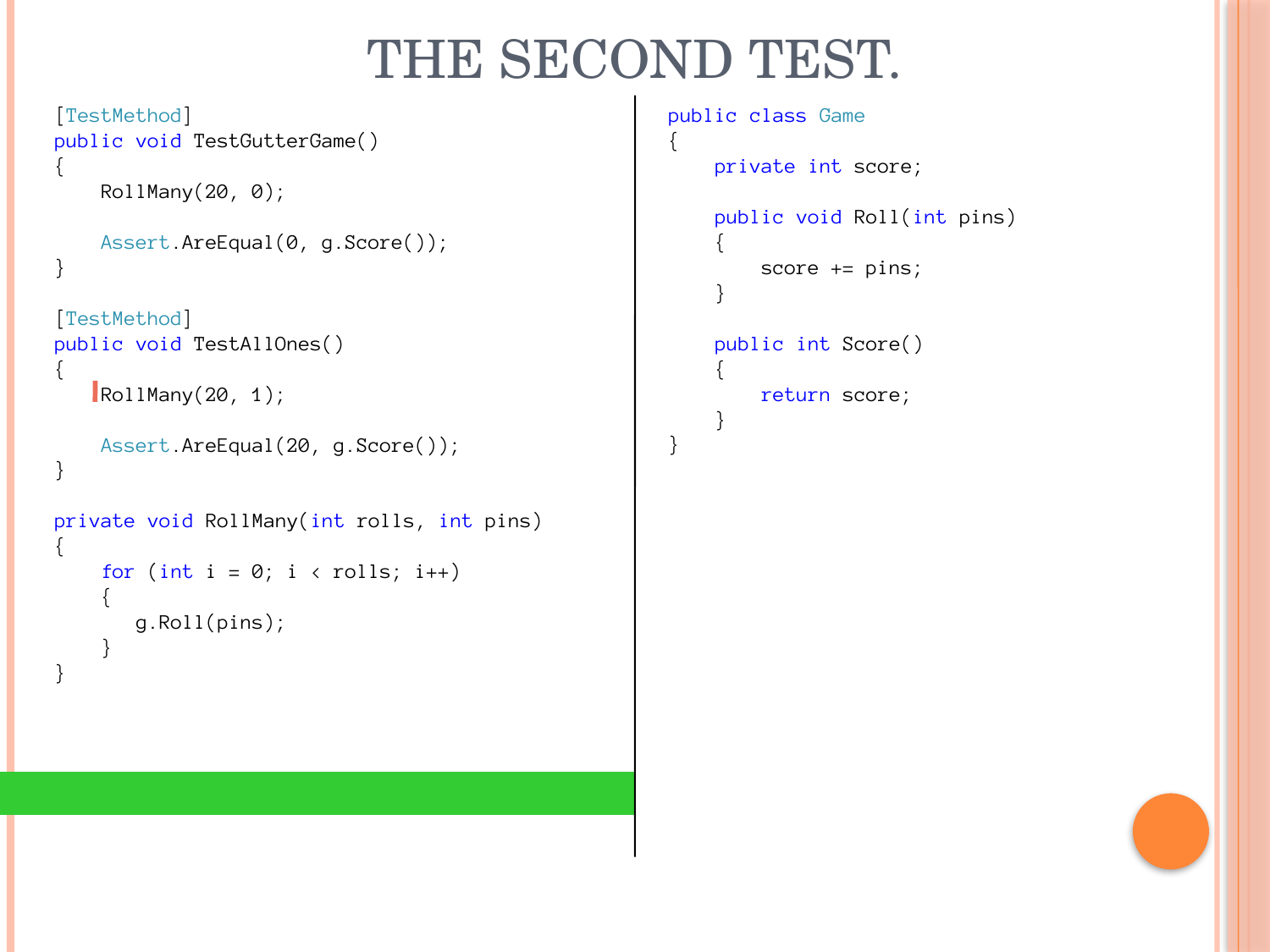

# The Second test.
[TestMethod]
public void TestGutterGame()
{
    RollMany(20, 0);

    Assert.AreEqual(0, g.Score());
}

[TestMethod]
public void TestAllOnes()
{
    RollMany(20, 1);

    Assert.AreEqual(20, g.Score());
}

private void RollMany(int rolls, int pins)
{
    for (int i = 0; i < rolls; i++)
    {
       g.Roll(pins);
    }
}
public class Game
{
    private int score;

    public void Roll(int pins)
    {
        score += pins;
    }

    public int Score()
    {
        return score;
    }
}